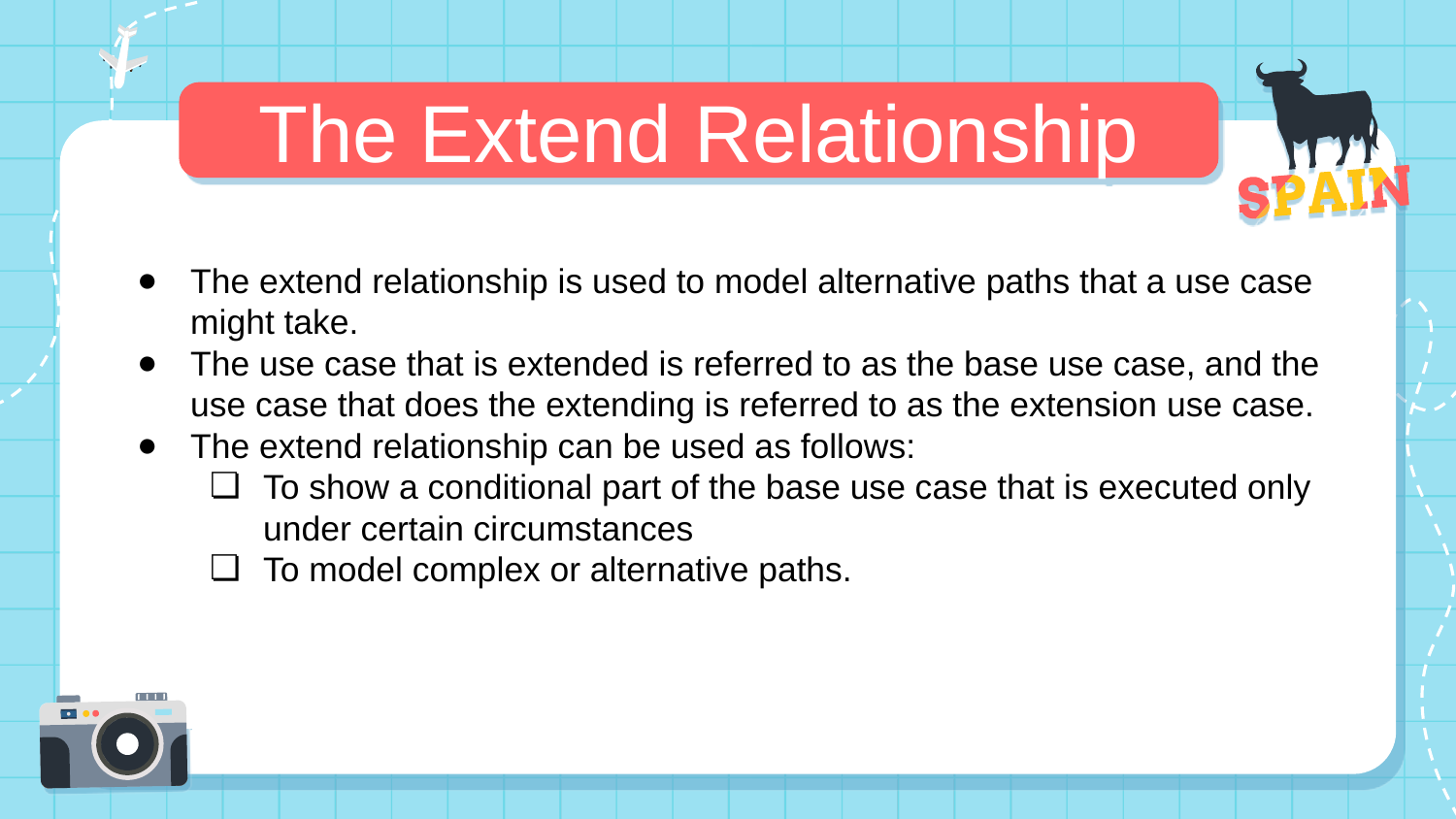

The Extend Relationship
01
04
The extend relationship is used to model alternative paths that a use case might take.
The use case that is extended is referred to as the base use case, and the use case that does the extending is referred to as the extension use case.
The extend relationship can be used as follows:
To show a conditional part of the base use case that is executed only under certain circumstances
To model complex or alternative paths.

02
05
03
06
07